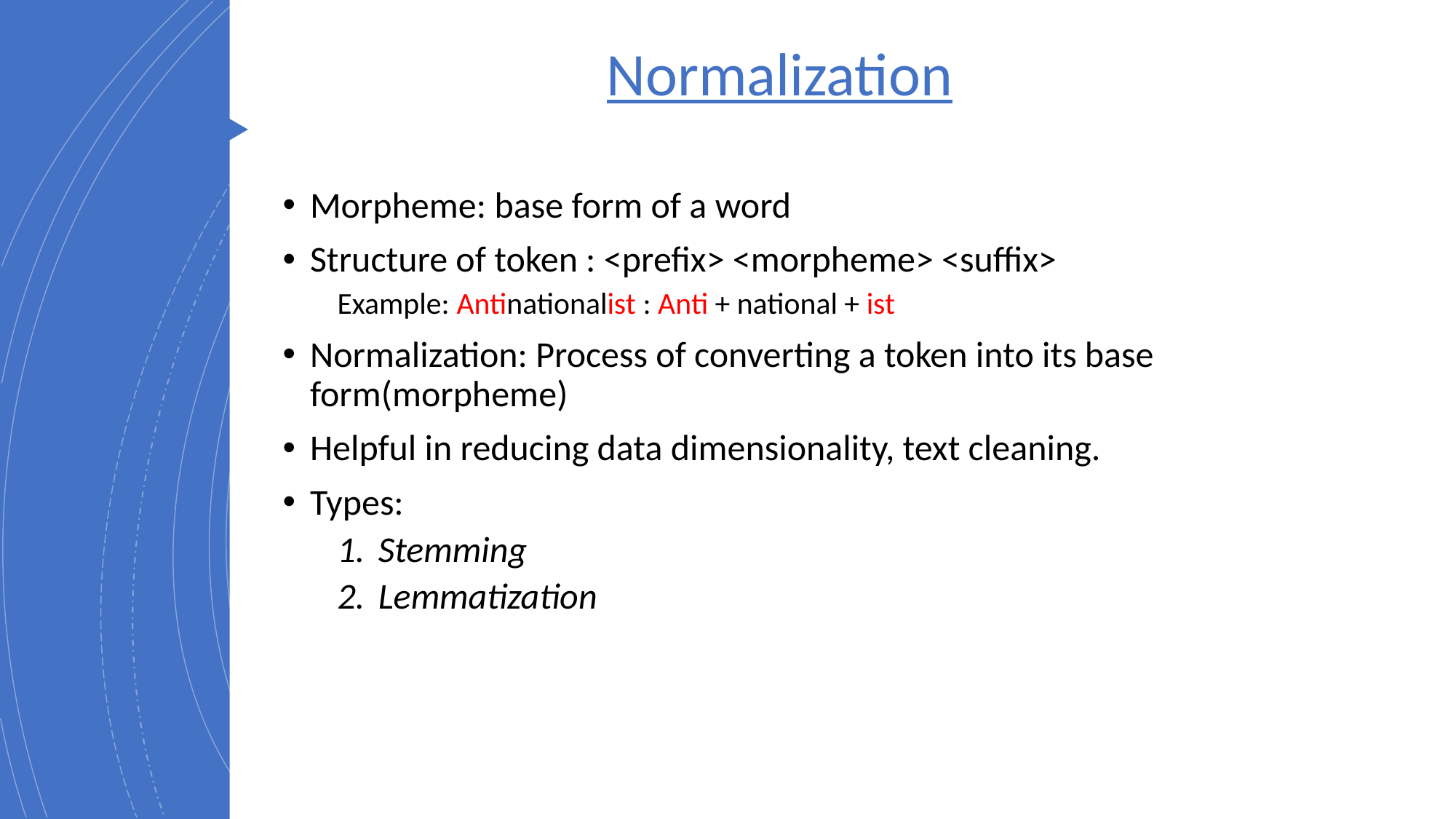

# Normalization

Morpheme: base form of a word
Structure of token : <prefix> <morpheme> <suffix>
Example: Antinationalist : Anti + national + ist
Normalization: Process of converting a token into its base form(morpheme)
Helpful in reducing data dimensionality, text cleaning.
Types:
Stemming
Lemmatization